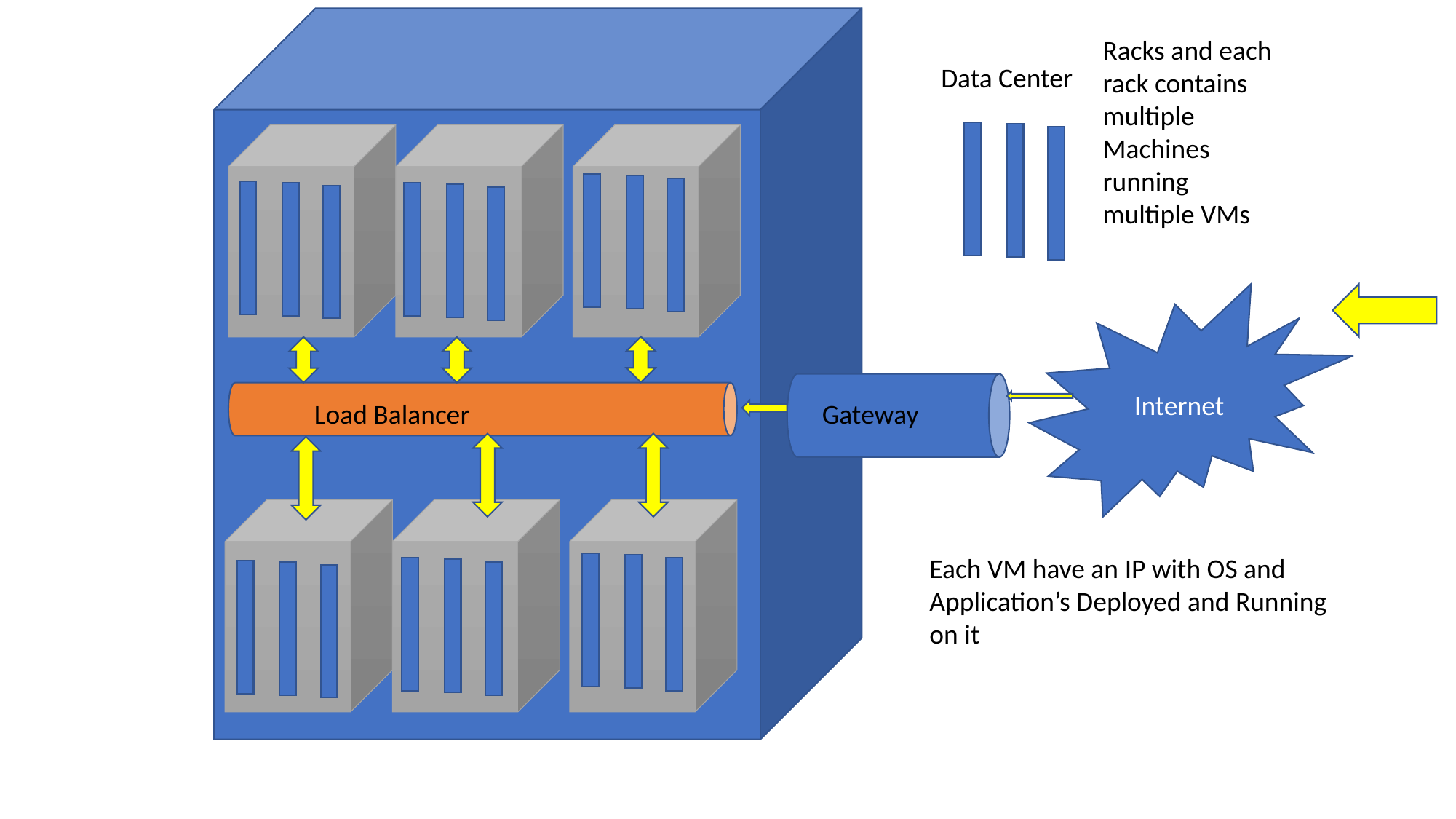

Racks and each rack contains multiple Machines running multiple VMs
Data Center

Internet

Load Balancer
Gateway

Each VM have an IP with OS and Application’s Deployed and Running on it